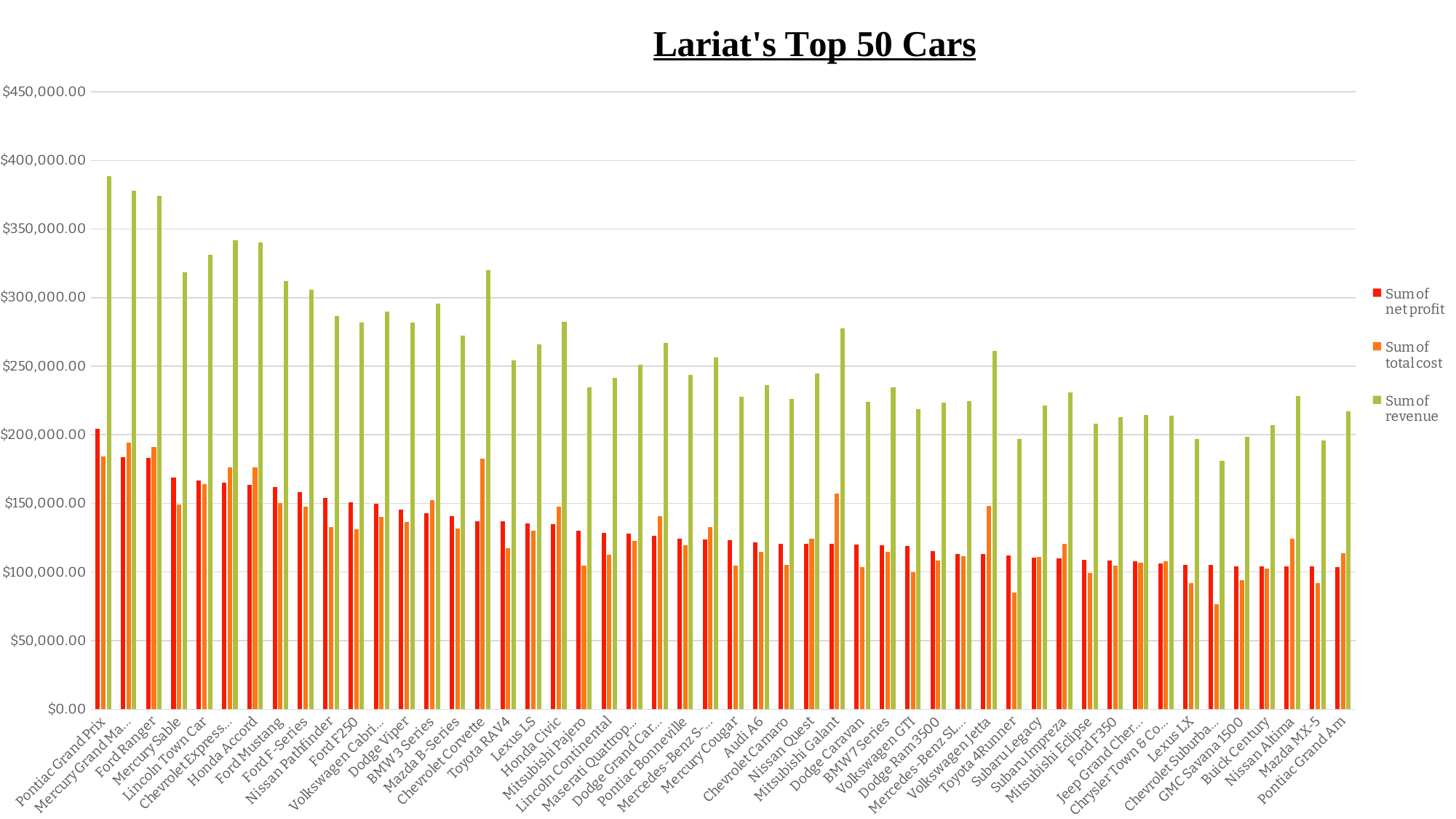

### Chart

| Category | Sum of net profit | Sum of total cost | Sum of revenue |
|---|---|---|---|
| Pontiac Grand Prix | 204476.11999999997 | 184214.87999999998 | 388691.0 |
| Mercury Grand Marquis | 183616.55999999997 | 194377.44000000003 | 377994.0 |
| Ford Ranger | 183344.47999999995 | 190856.52 | 374201.0 |
| Mercury Sable | 169112.24 | 149261.76 | 318374.0 |
| Lincoln Town Car | 166966.88 | 164070.12 | 331037.0 |
| Chevrolet Express 3500 | 165226.03999999998 | 176433.96 | 341660.0 |
| Honda Accord | 163724.44 | 176389.56 | 340114.0 |
| Ford Mustang | 161771.36 | 150137.63999999998 | 311909.0 |
| Ford F-Series | 158084.88000000003 | 147411.12 | 305496.0 |
| Nissan Pathfinder | 154145.72 | 132626.28 | 286772.0 |
| Ford F250 | 150767.28000000003 | 130998.71999999997 | 281766.0 |
| Volkswagen Cabriolet | 149879.16000000003 | 140052.83999999997 | 289932.0 |
| Dodge Viper | 145623.96000000002 | 136283.03999999998 | 281907.0 |
| BMW 3 Series | 142943.36 | 152435.64 | 295379.0 |
| Mazda B-Series | 140912.83999999997 | 131552.16 | 272465.0 |
| Chevrolet Corvette | 137098.31999999998 | 182749.67999999996 | 319848.0 |
| Toyota RAV4 | 137062.24 | 117293.76000000001 | 254356.0 |
| Lexus LS | 135324.24 | 130343.76000000001 | 265668.0 |
| Honda Civic | 134668.4 | 147477.6 | 282146.0 |
| Mitsubishi Pajero | 130171.32 | 104545.68 | 234717.0 |
| Lincoln Continental | 128779.40000000001 | 112719.59999999999 | 241499.0 |
| Maserati Quattroporte | 128246.23999999999 | 122741.76000000004 | 250988.0 |
| Dodge Grand Caravan | 126230.95999999999 | 140672.03999999998 | 266903.0 |
| Pontiac Bonneville | 124266.31999999999 | 119296.68000000001 | 243563.0 |
| Mercedes-Benz S-Class | 123617.56 | 132898.44 | 256516.0 |
| Mercury Cougar | 123394.52 | 104448.47999999998 | 227843.0 |
| Audi A6 | 121897.59999999999 | 114521.40000000001 | 236419.0 |
| Chevrolet Camaro | 120616.23999999999 | 105269.76000000001 | 225886.0 |
| Nissan Quest | 120499.20000000001 | 124225.79999999999 | 244725.0 |
| Mitsubishi Galant | 120426.68 | 157216.32 | 277643.0 |
| Dodge Caravan | 120157.99999999999 | 103743.00000000001 | 223901.0 |
| BMW 7 Series | 119509.96 | 114947.04 | 234457.0 |
| Volkswagen GTI | 119041.59999999999 | 99692.40000000001 | 218734.0 |
| Dodge Ram 3500 | 115137.95999999999 | 108209.04 | 223347.0 |
| Mercedes-Benz SL-Class | 113146.99999999999 | 111537.00000000001 | 224684.0 |
| Volkswagen Jetta | 112938.6 | 148019.4 | 260958.0 |
| Toyota 4Runner | 112335.16 | 84822.84 | 197158.0 |
| Subaru Legacy | 110295.96000000002 | 111128.03999999998 | 221424.0 |
| Subaru Impreza | 109890.59999999999 | 120824.39999999998 | 230715.0 |
| Mitsubishi Eclipse | 108925.28 | 99147.72 | 208073.0 |
| Ford F350 | 108149.72 | 104771.28 | 212921.0 |
| Jeep Grand Cherokee | 107724.56 | 106609.44 | 214334.0 |
| Chrysler Town & Country | 106137.19999999998 | 108019.80000000002 | 214157.0 |
| Lexus LX | 105301.12000000001 | 91706.87999999999 | 197008.0 |
| Chevrolet Suburban 1500 | 104911.96 | 76295.04000000001 | 181207.0 |
| GMC Savana 1500 | 104287.48 | 94208.52 | 198496.0 |
| Buick Century | 104167.08000000002 | 102652.91999999998 | 206820.0 |
| Nissan Altima | 104027.04000000002 | 124182.96 | 228210.0 |
| Mazda MX-5 | 103938.16 | 91731.84 | 195670.0 |
| Pontiac Grand Am | 103562.43999999999 | 113689.55999999998 | 217252.0 |